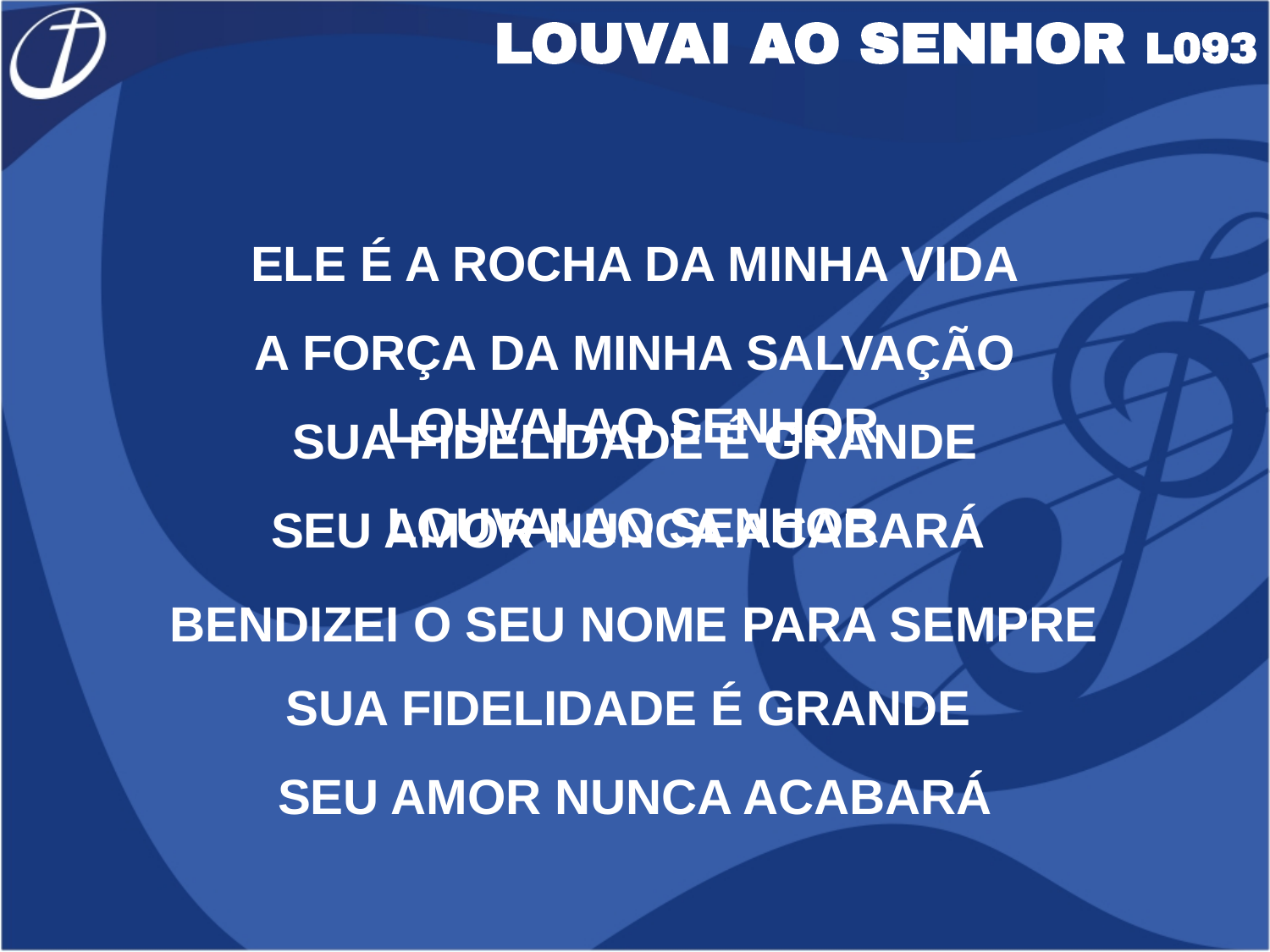

LOUVAI AO SENHOR L093
ELE É A ROCHA DA MINHA VIDA
A FORÇA DA MINHA SALVAÇÃO
SUA FIDELIDADE É GRANDE
SEU AMOR NUNCA ACABARÁ

SUA FIDELIDADE É GRANDE
SEU AMOR NUNCA ACABARÁ
LOUVAI AO SENHOR
LOUVAI AO SENHOR
BENDIZEI O SEU NOME PARA SEMPRE